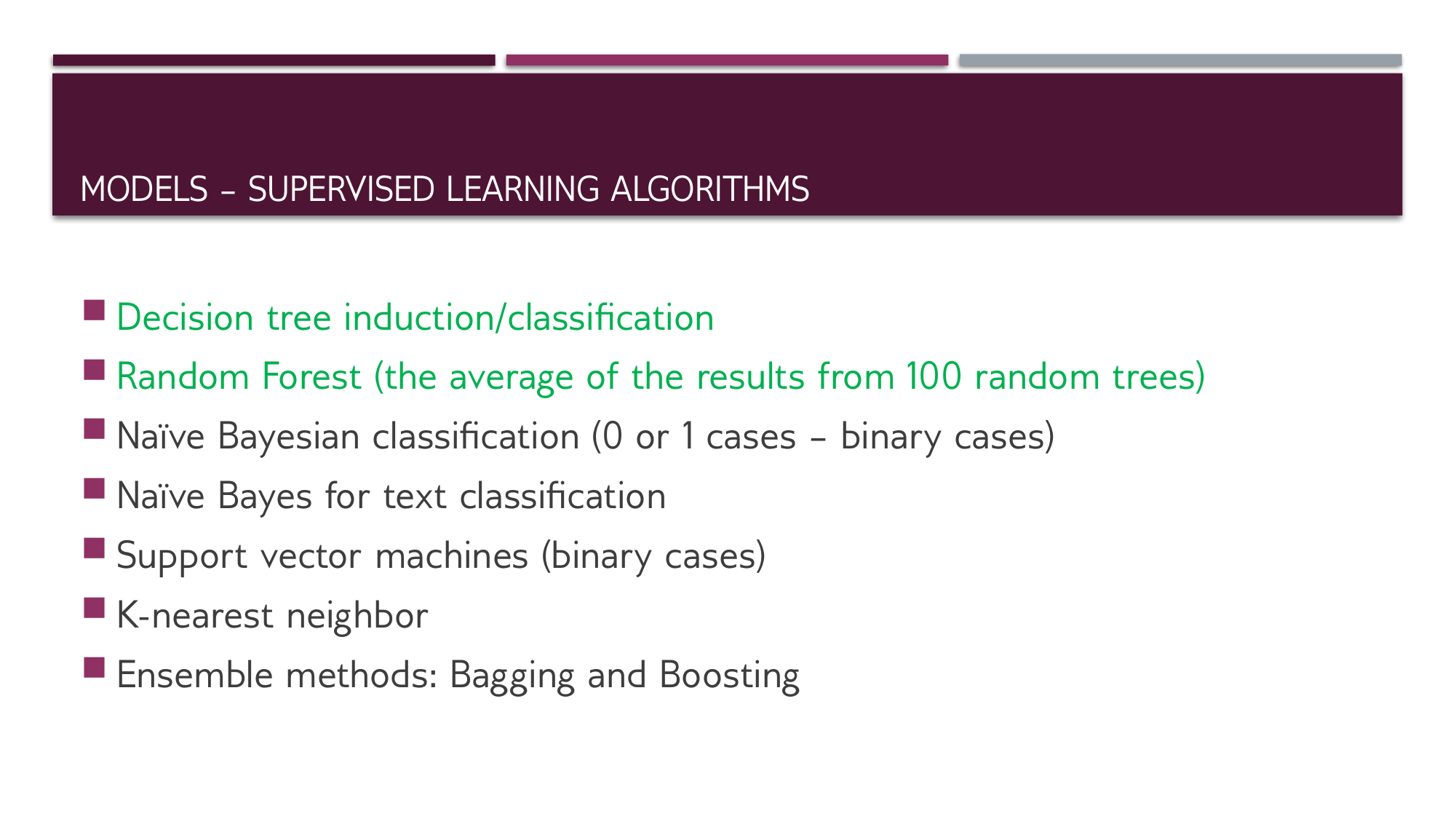

# Models – supervised Learning Algorithms

Decision tree induction/classification
Random Forest (the average of the results from 100 random trees)
Naïve Bayesian classification (0 or 1 cases – binary cases)
Naïve Bayes for text classification
Support vector machines (binary cases)
K-nearest neighbor
Ensemble methods: Bagging and Boosting